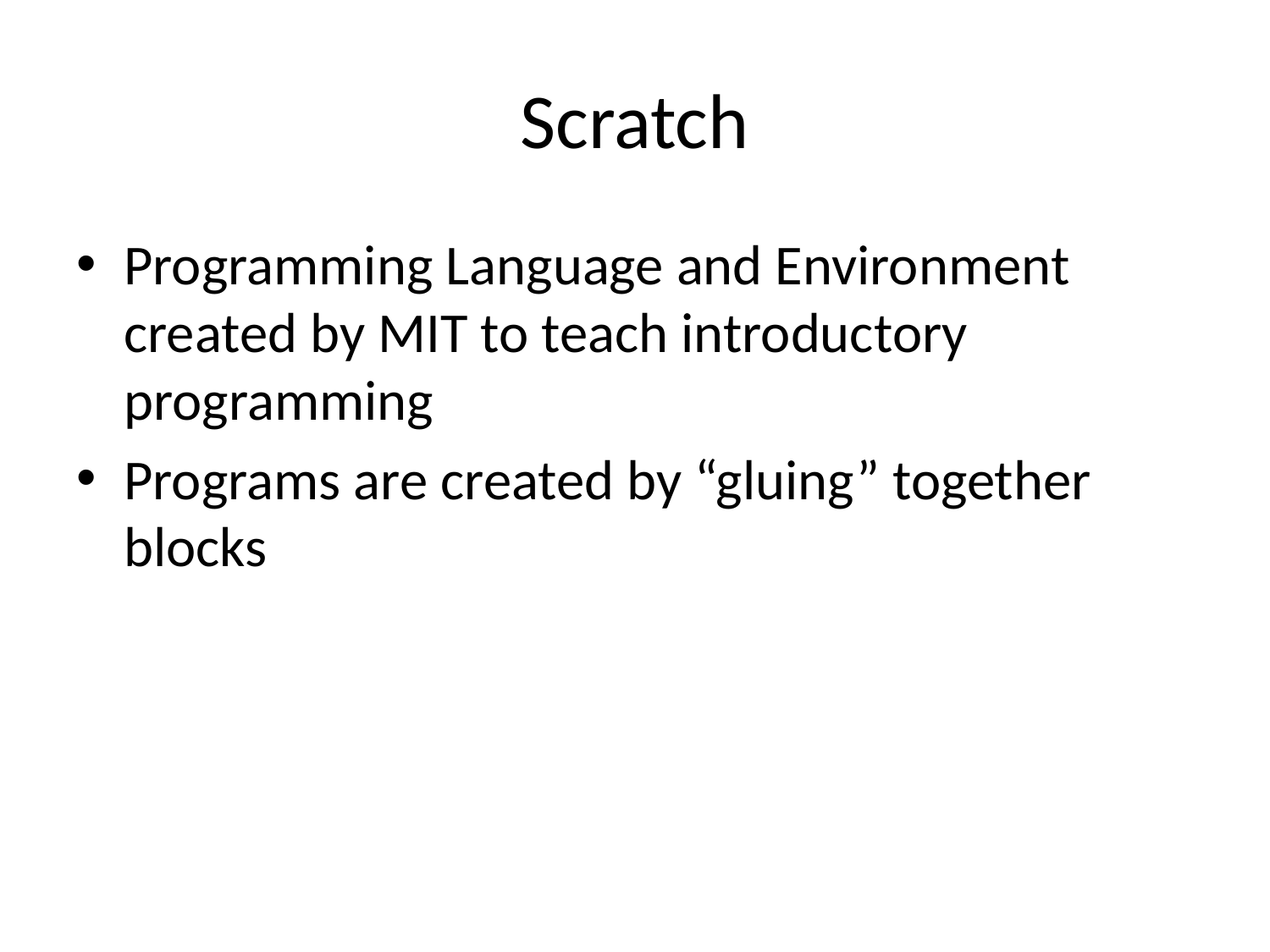

# Scratch
Programming Language and Environment created by MIT to teach introductory programming
Programs are created by “gluing” together blocks